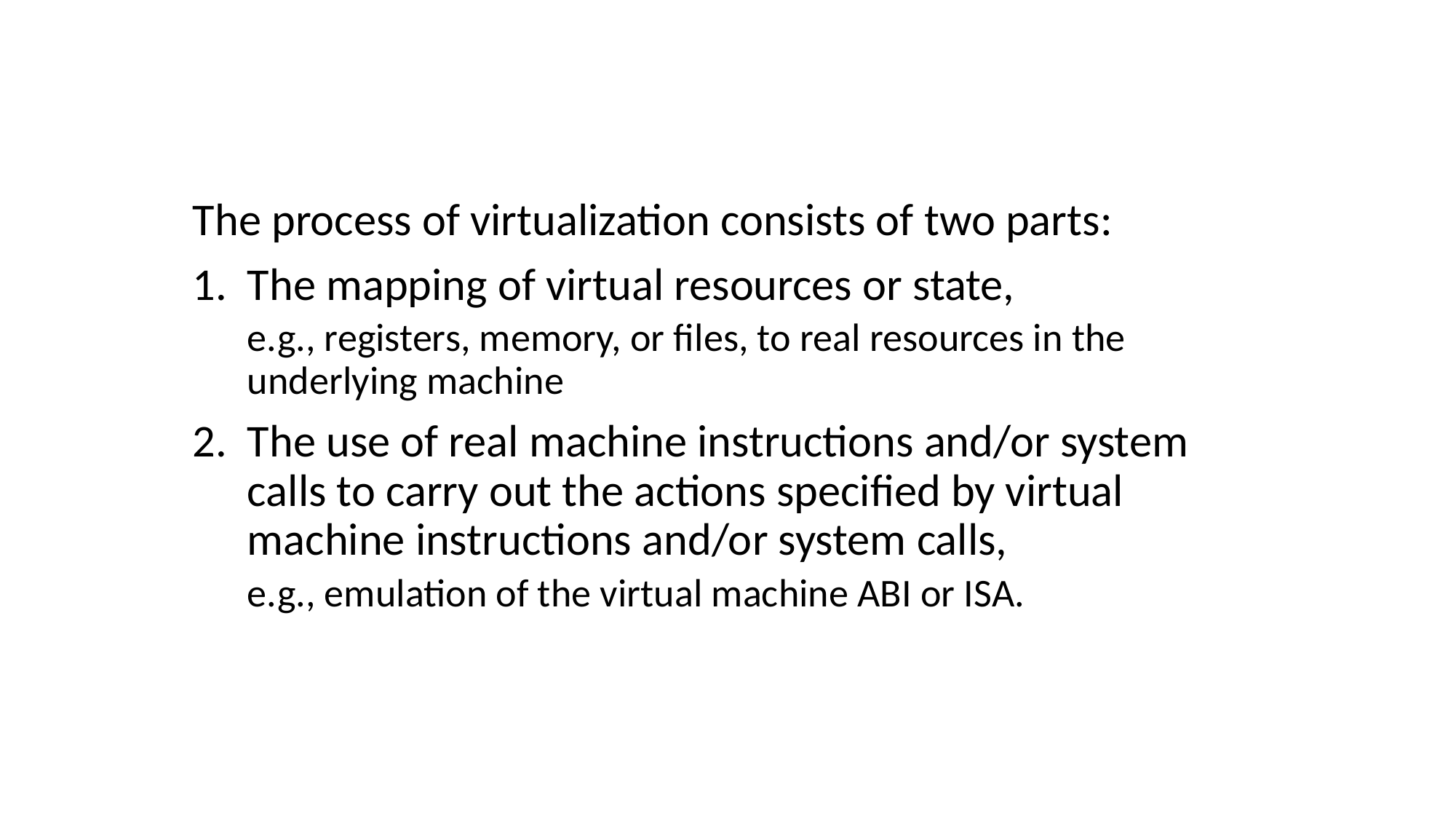

#
The process of virtualization consists of two parts:
The mapping of virtual resources or state,
e.g., registers, memory, or files, to real resources in the underlying machine
The use of real machine instructions and/or system calls to carry out the actions specified by virtual machine instructions and/or system calls,
e.g., emulation of the virtual machine ABI or ISA.